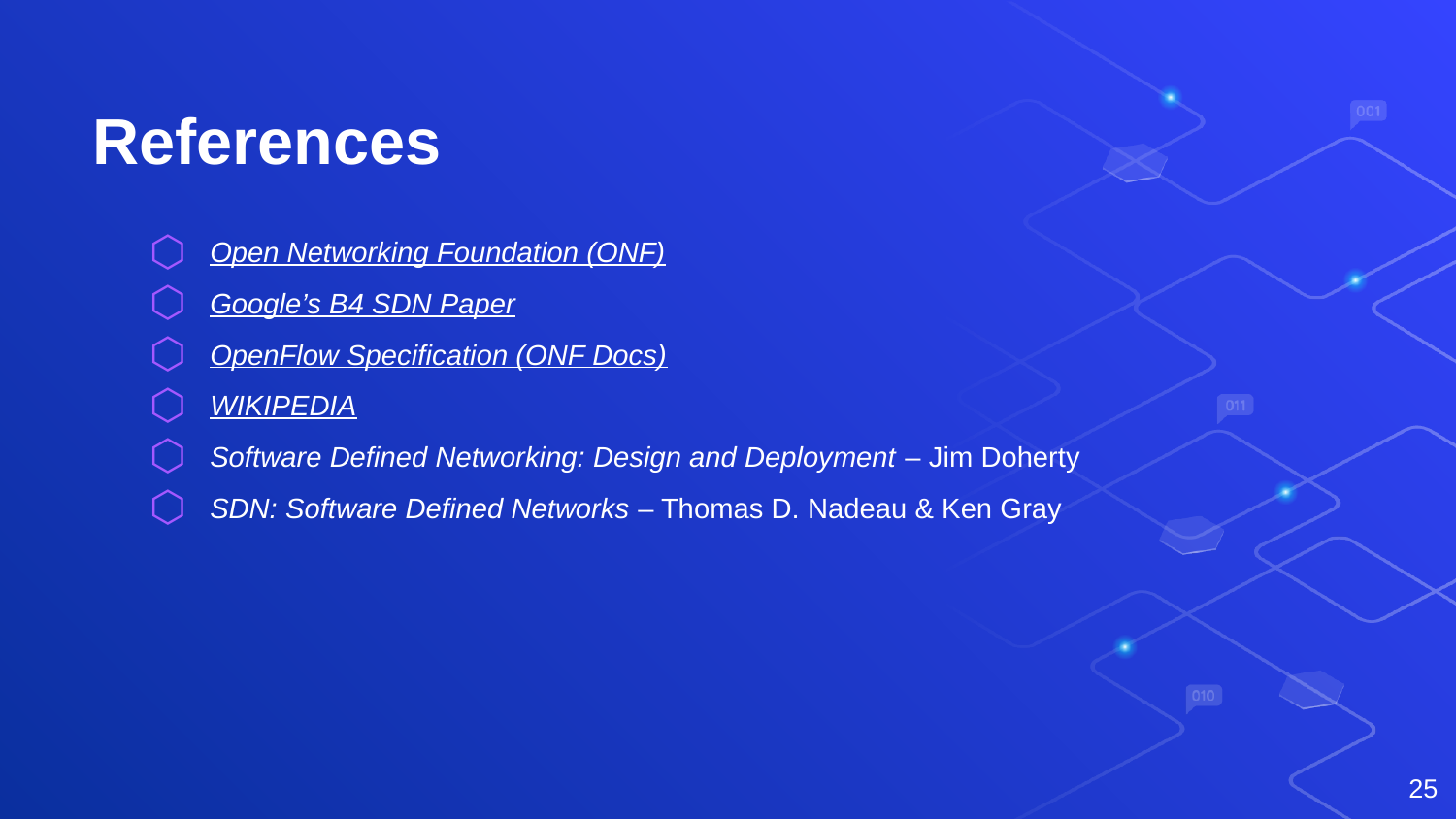

# References
Open Networking Foundation (ONF)
Google’s B4 SDN Paper
OpenFlow Specification (ONF Docs)
WIKIPEDIA
Software Defined Networking: Design and Deployment – Jim Doherty
SDN: Software Defined Networks – Thomas D. Nadeau & Ken Gray
25